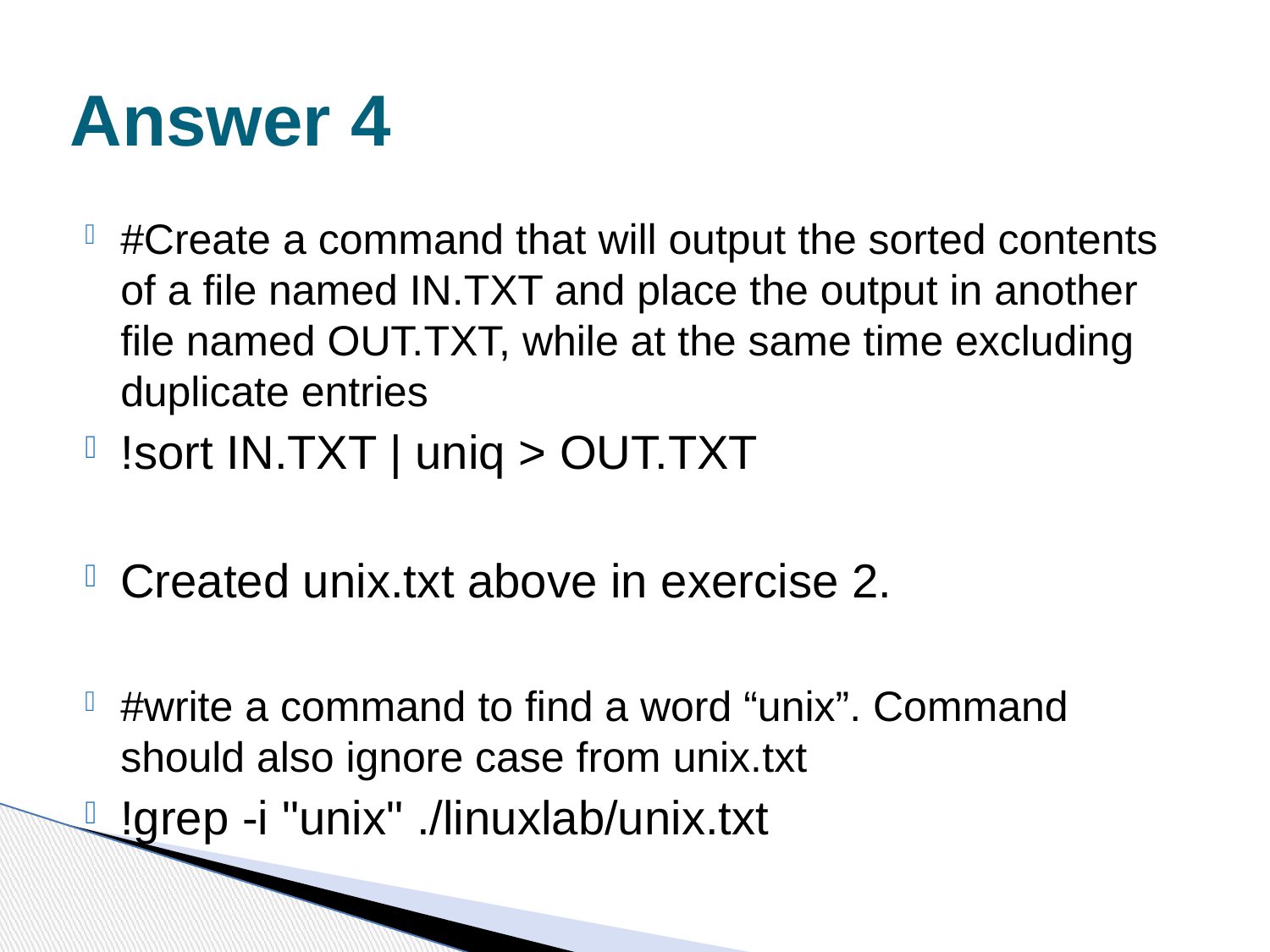

# Answer 4
#Create a command that will output the sorted contents of a file named IN.TXT and place the output in another file named OUT.TXT, while at the same time excluding duplicate entries
!sort IN.TXT | uniq > OUT.TXT

Created unix.txt above in exercise 2.

#write a command to find a word “unix”. Command should also ignore case from unix.txt
!grep -i "unix" ./linuxlab/unix.txt